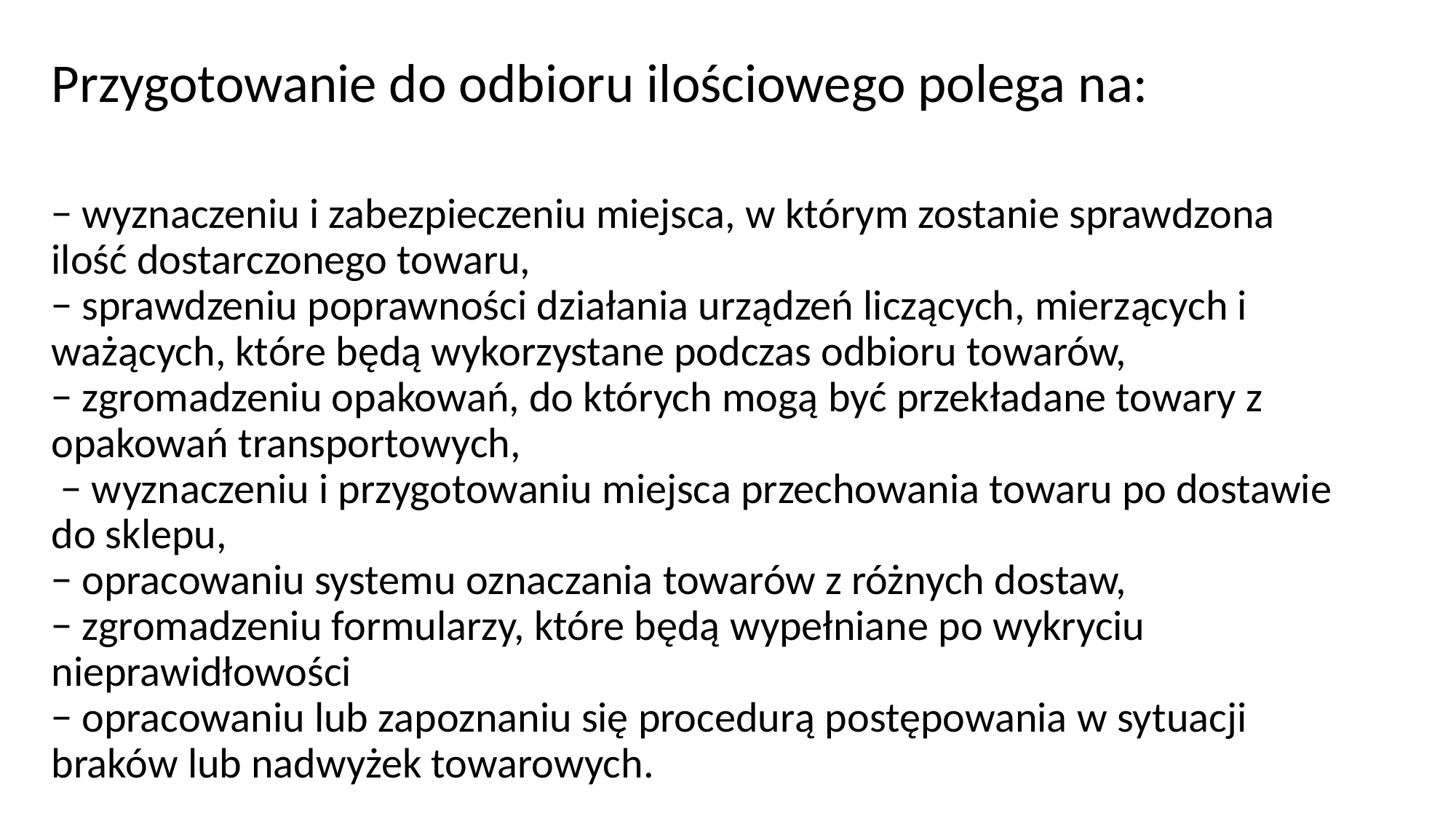

# Przygotowanie do odbioru ilościowego polega na:
− wyznaczeniu i zabezpieczeniu miejsca, w którym zostanie sprawdzona ilość dostarczonego towaru,
− sprawdzeniu poprawności działania urządzeń liczących, mierzących i ważących, które będą wykorzystane podczas odbioru towarów,
− zgromadzeniu opakowań, do których mogą być przekładane towary z opakowań transportowych,
 − wyznaczeniu i przygotowaniu miejsca przechowania towaru po dostawie do sklepu,
− opracowaniu systemu oznaczania towarów z różnych dostaw,
− zgromadzeniu formularzy, które będą wypełniane po wykryciu nieprawidłowości
− opracowaniu lub zapoznaniu się procedurą postępowania w sytuacji braków lub nadwyżek towarowych.